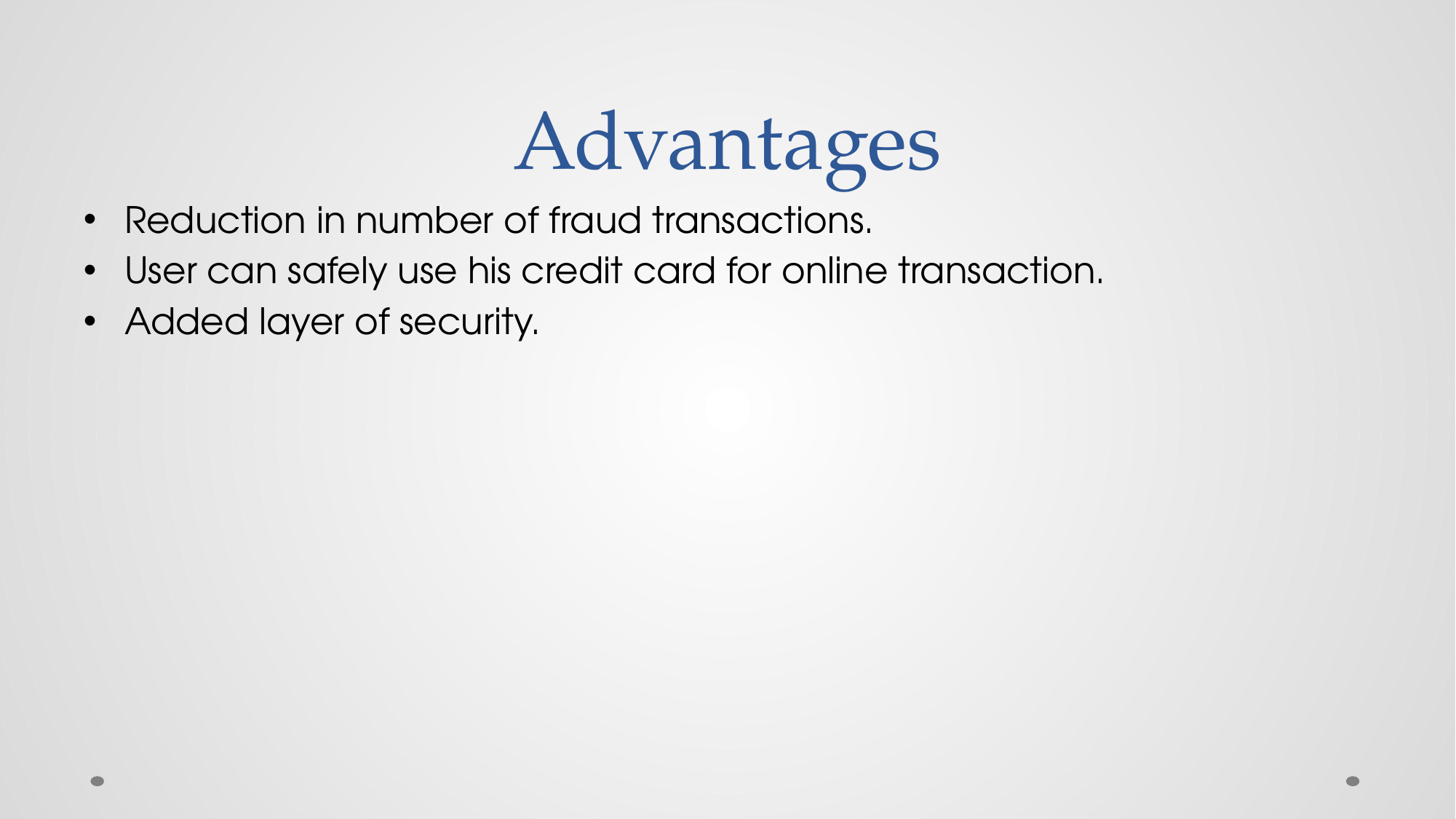

# Advantages
Reduction in number of fraud transactions.
User can safely use his credit card for online transaction.
Added layer of security.